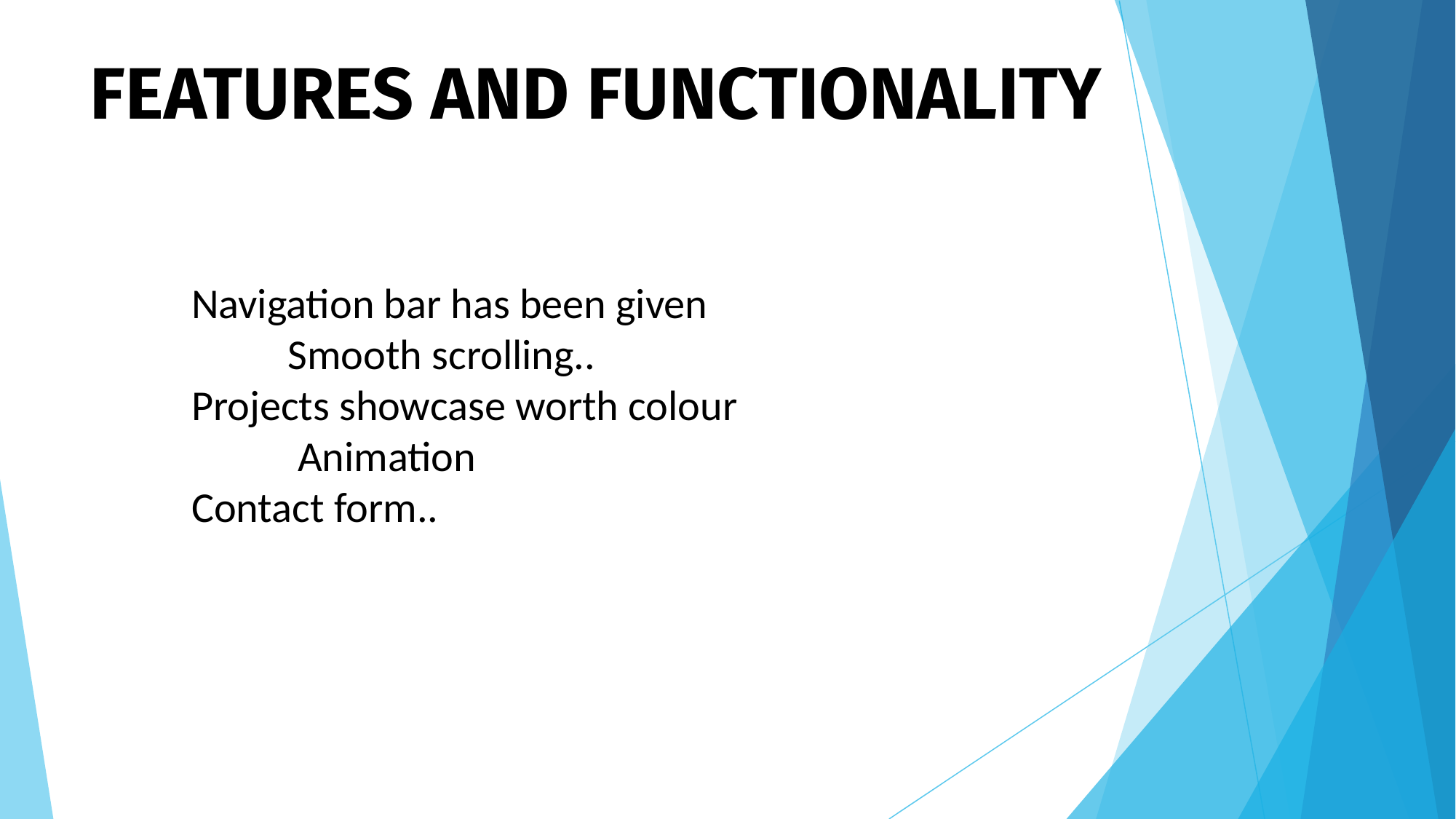

# FEATURES AND FUNCTIONALITY
Navigation bar has been given
          Smooth scrolling..
Projects showcase worth colour
           Animation
Contact form..